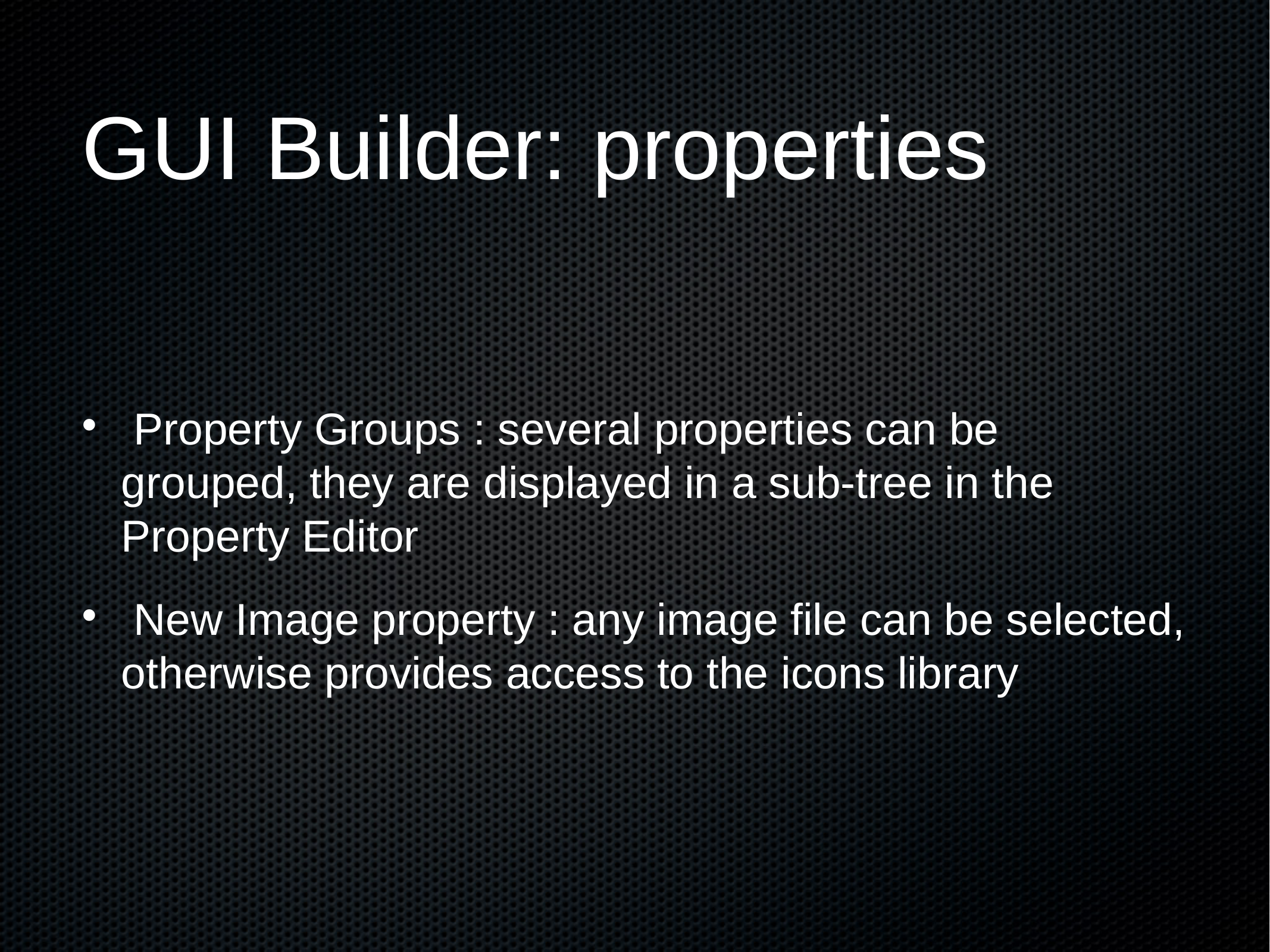

GUI Builder: properties
 Property Groups : several properties can be grouped, they are displayed in a sub-tree in the Property Editor
 New Image property : any image file can be selected, otherwise provides access to the icons library